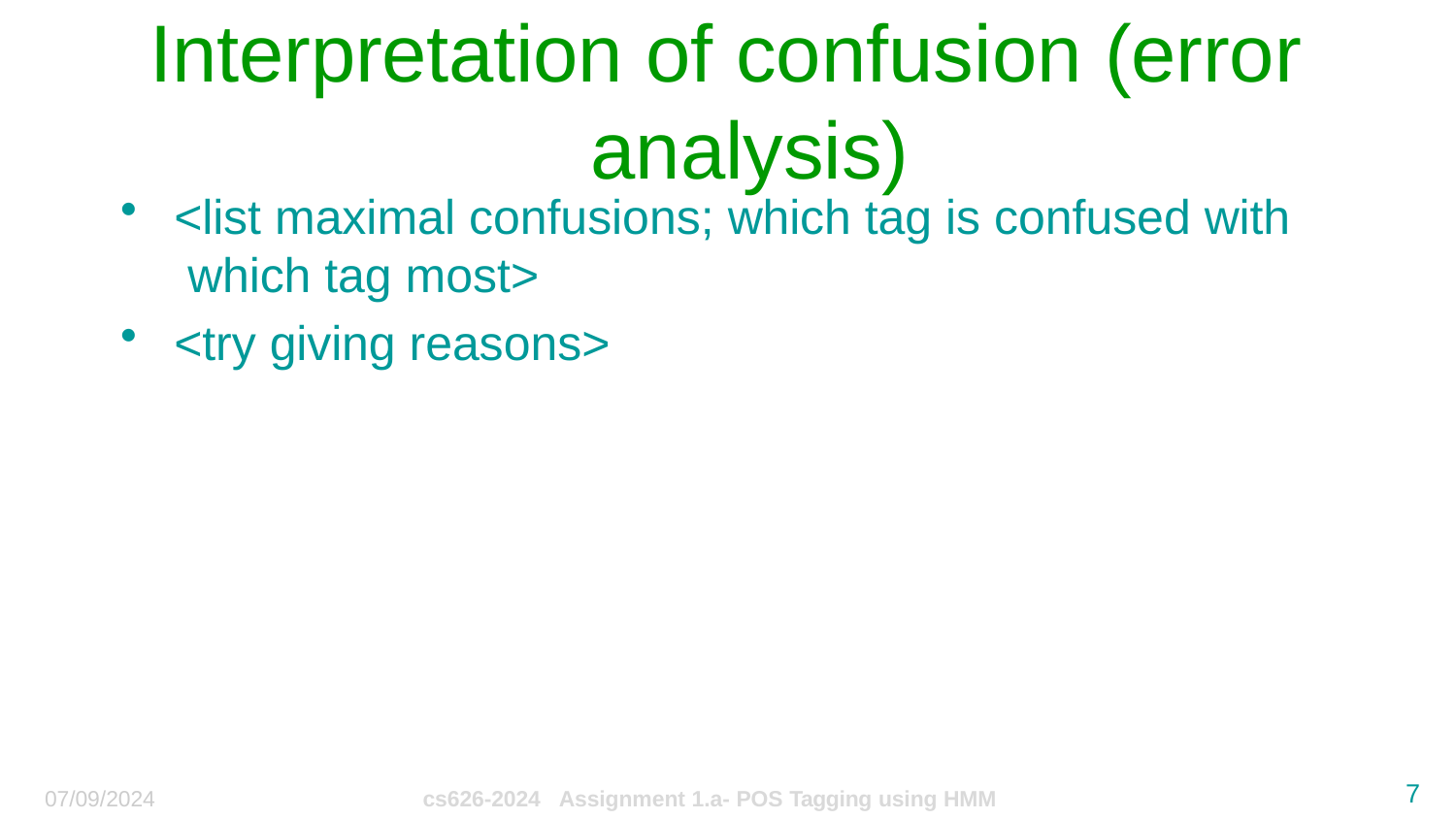

# Interpretation of confusion (error  analysis)
<list maximal confusions; which tag is confused with  which tag most>
<try giving reasons>
7
07/09/2024
cs626-2024 Assignment 1.a- POS Tagging using HMM